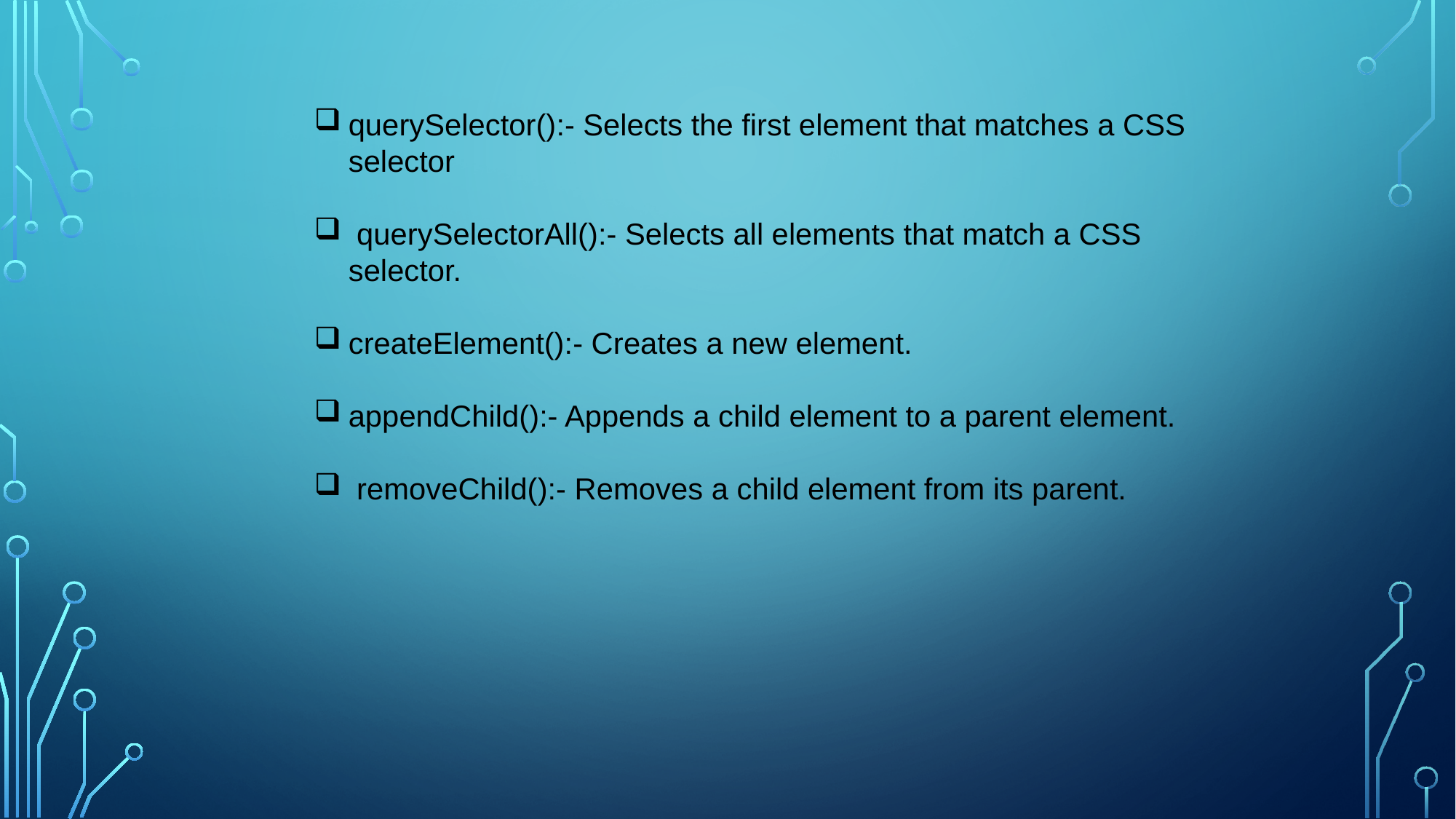

querySelector():- Selects the first element that matches a CSS selector

 querySelectorAll():- Selects all elements that match a CSS selector.

createElement():- Creates a new element.

appendChild():- Appends a child element to a parent element.

 removeChild():- Removes a child element from its parent.